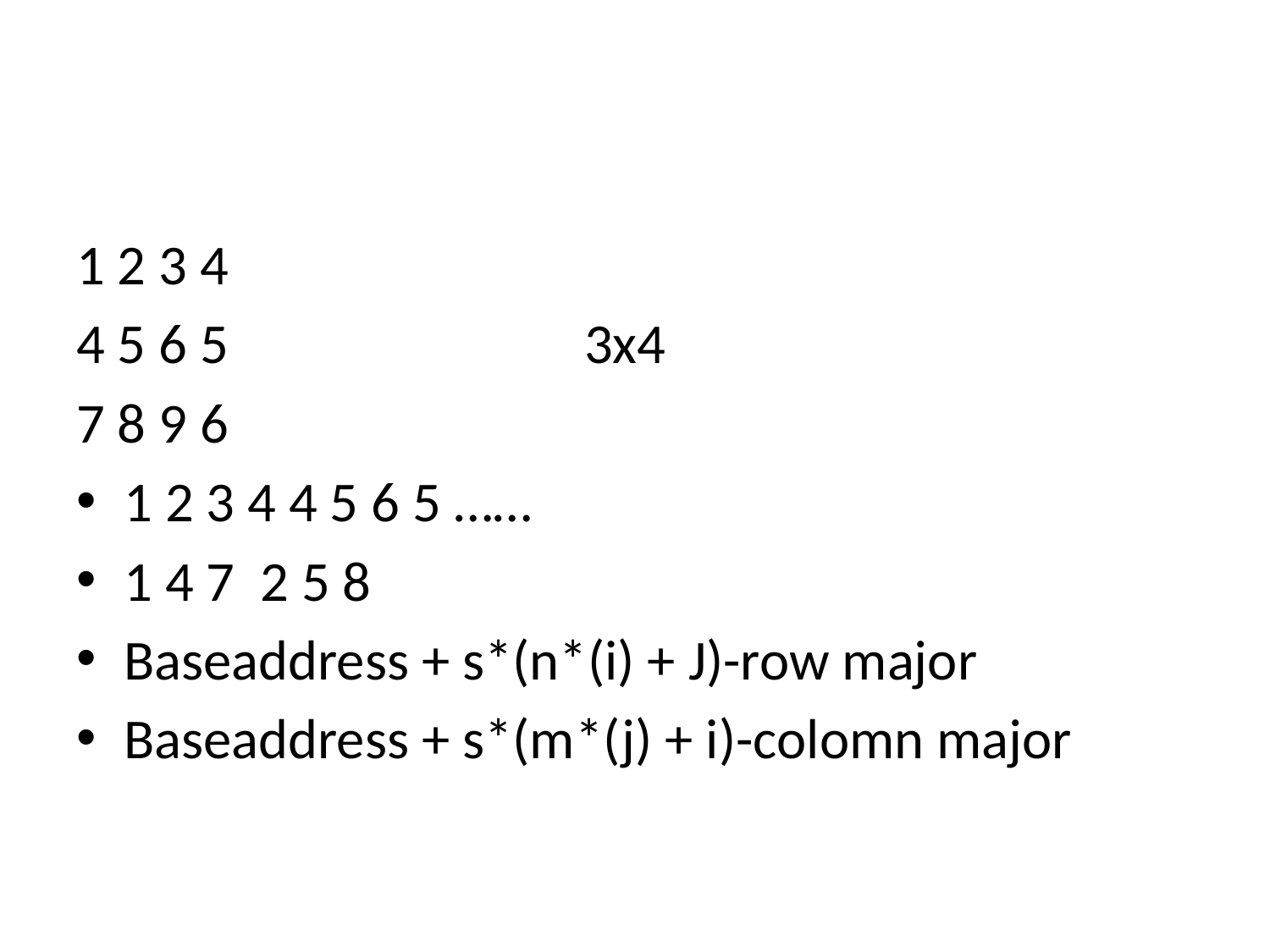

#
1 2 3 4
4 5 6 5			3x4
7 8 9 6
1 2 3 4 4 5 6 5 ……
1 4 7  2 5 8
Baseaddress + s*(n*(i) + J)-row major
Baseaddress + s*(m*(j) + i)-colomn major